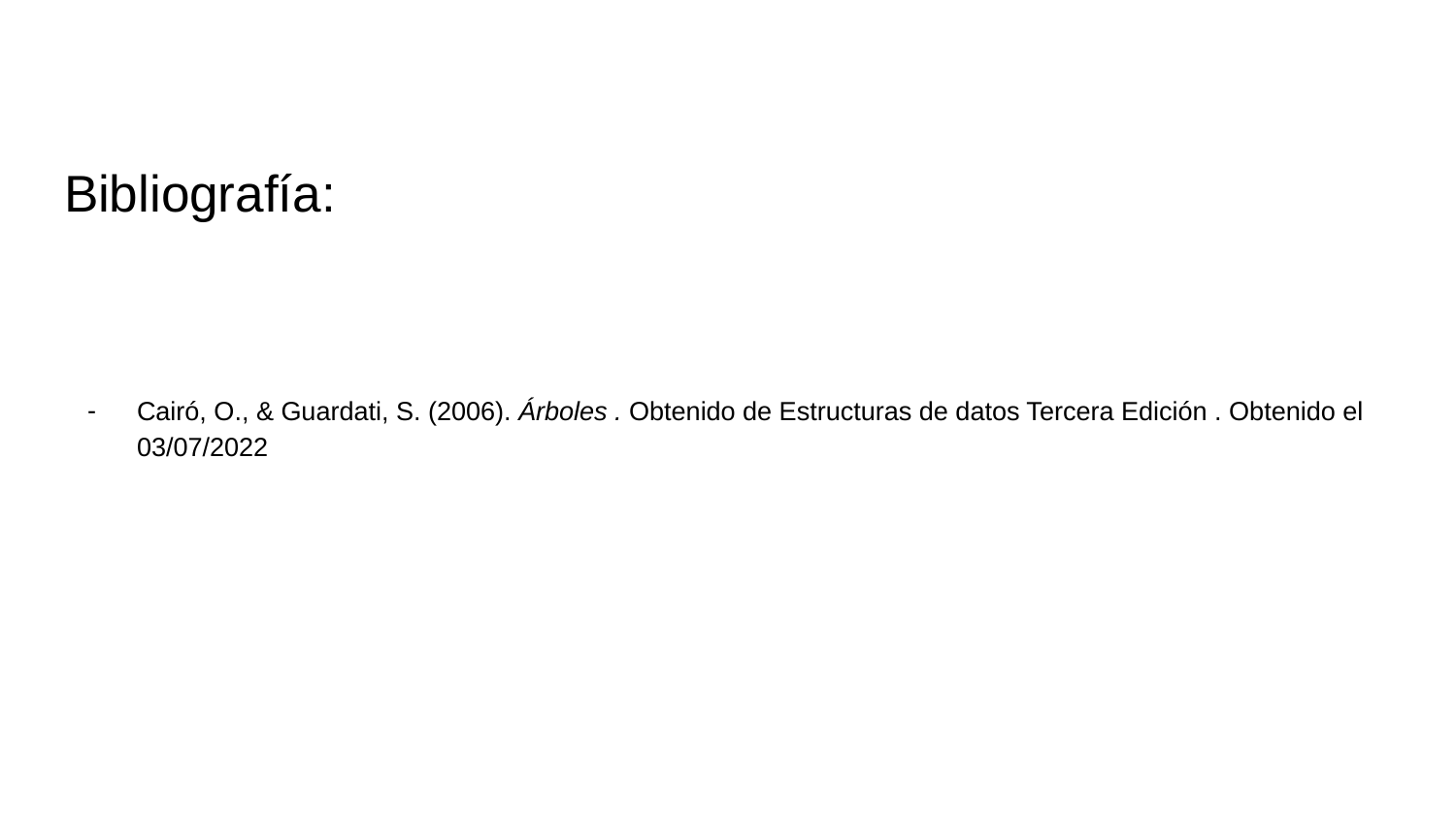

# Bibliografía:
Cairó, O., & Guardati, S. (2006). Árboles . Obtenido de Estructuras de datos Tercera Edición . Obtenido el 03/07/2022